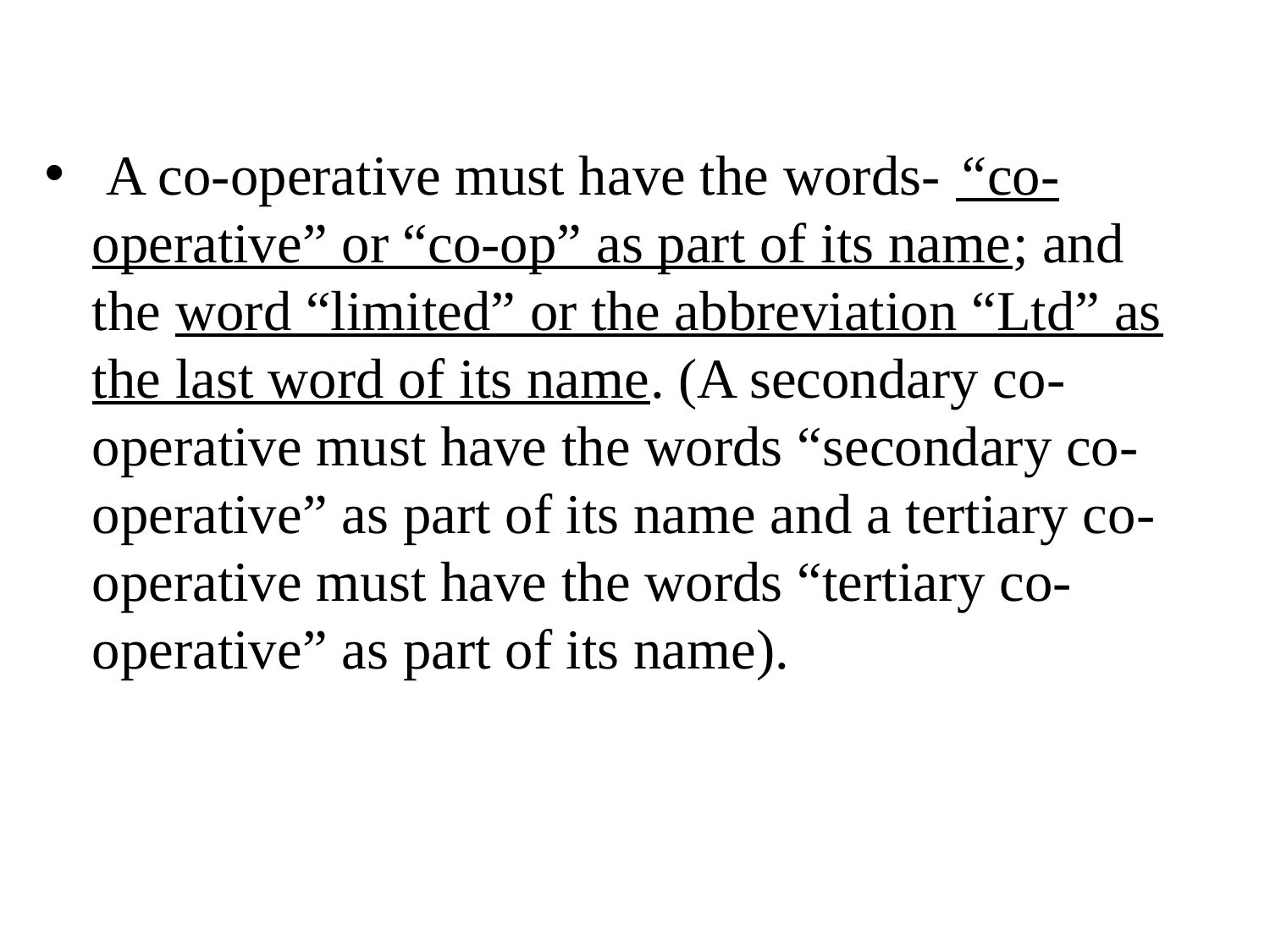

A co-operative must have the words- “co-operative” or “co-op” as part of its name; and the word “limited” or the abbreviation “Ltd” as the last word of its name. (A secondary co-operative must have the words “secondary co-operative” as part of its name and a tertiary co-operative must have the words “tertiary co-operative” as part of its name).